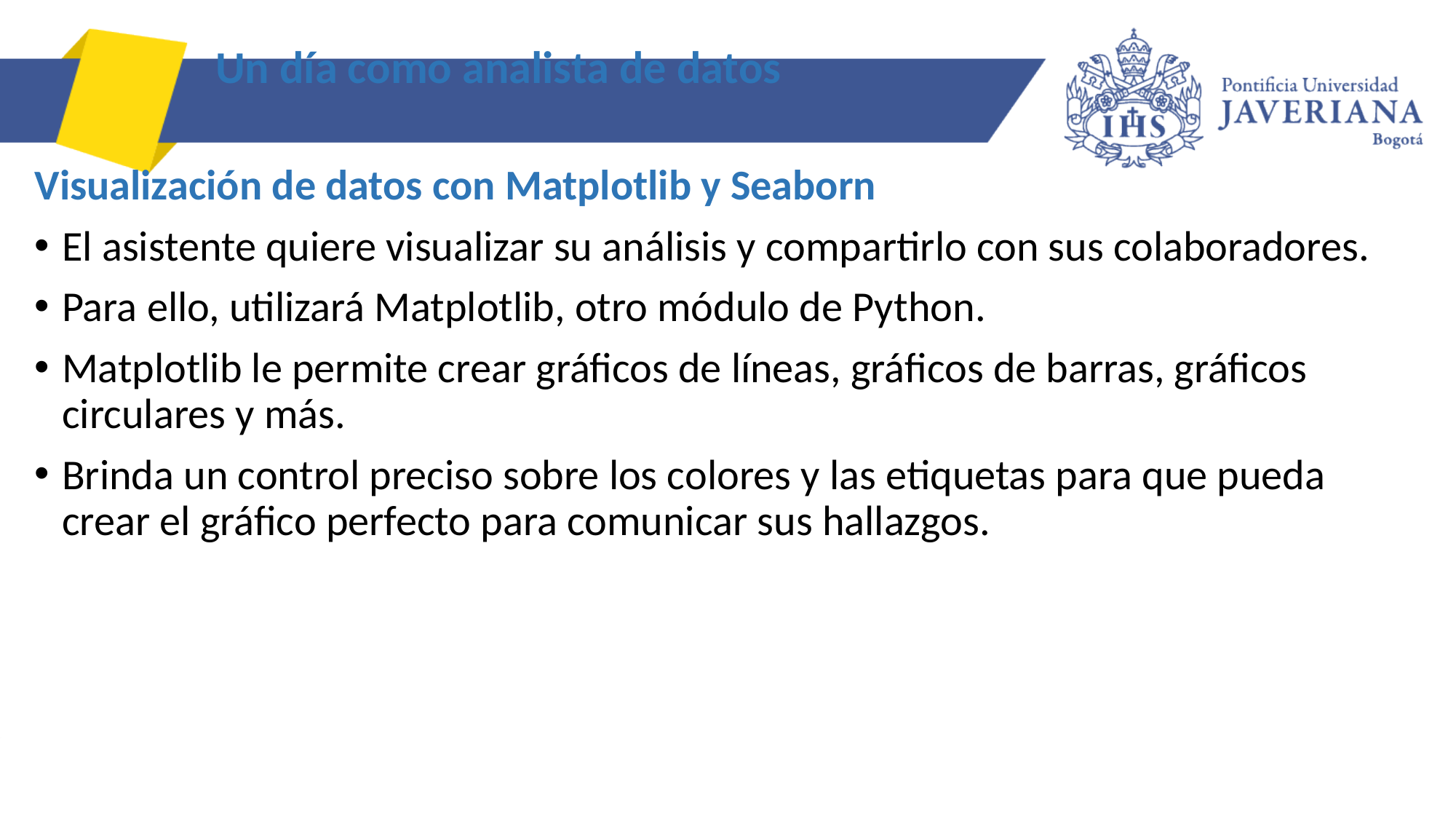

# Un día como analista de datos
Visualización de datos con Matplotlib y Seaborn
El asistente quiere visualizar su análisis y compartirlo con sus colaboradores.
Para ello, utilizará Matplotlib, otro módulo de Python.
Matplotlib le permite crear gráficos de líneas, gráficos de barras, gráficos circulares y más.
Brinda un control preciso sobre los colores y las etiquetas para que pueda crear el gráfico perfecto para comunicar sus hallazgos.